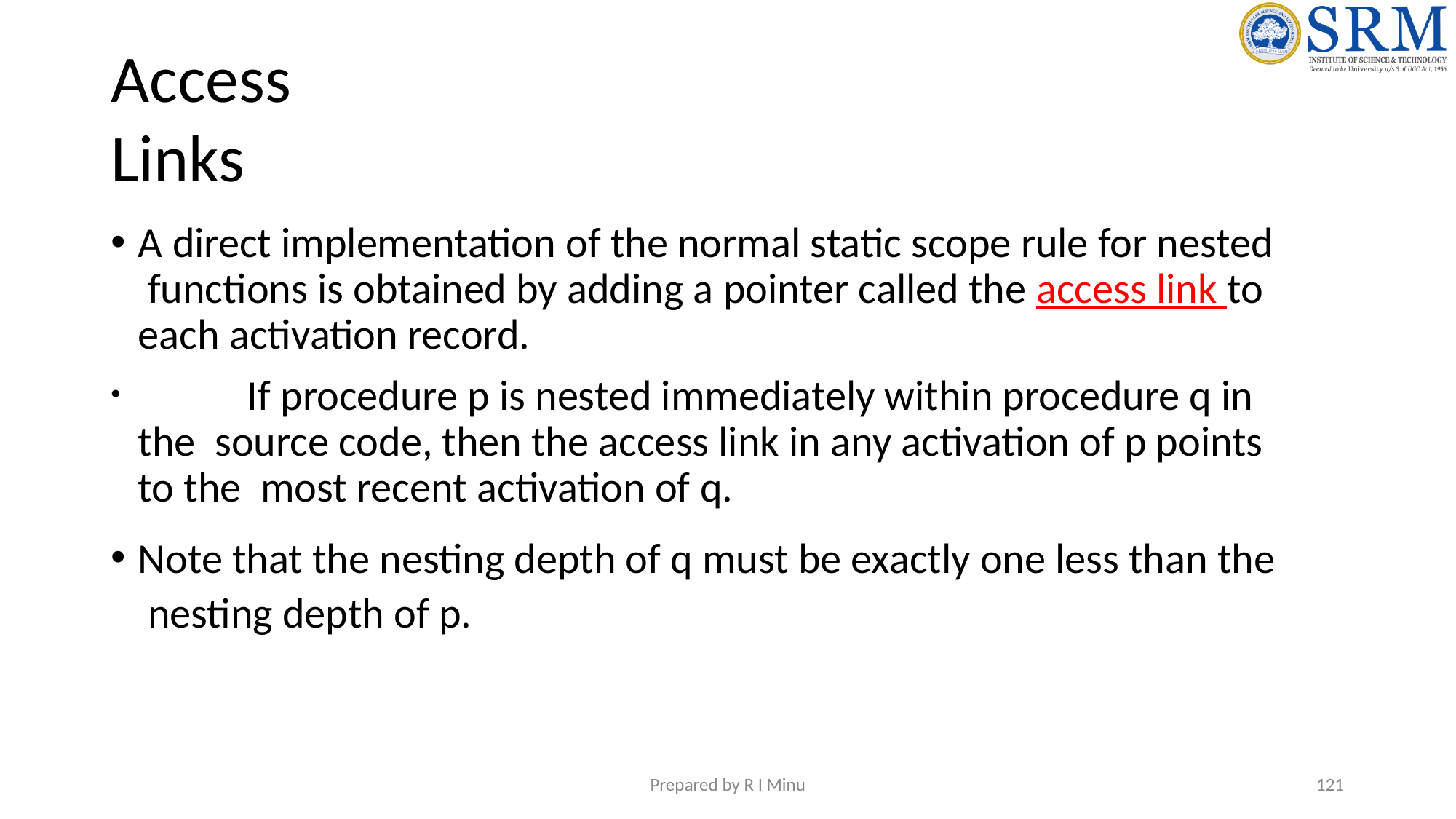

# Access Links
A direct implementation of the normal static scope rule for nested  functions is obtained by adding a pointer called the access link to  each activation record.
	If procedure p is nested immediately within procedure q in the  source code, then the access link in any activation of p points to the  most recent activation of q.
Note that the nesting depth of q must be exactly one less than the  nesting depth of p.
Prepared by R I Minu
121